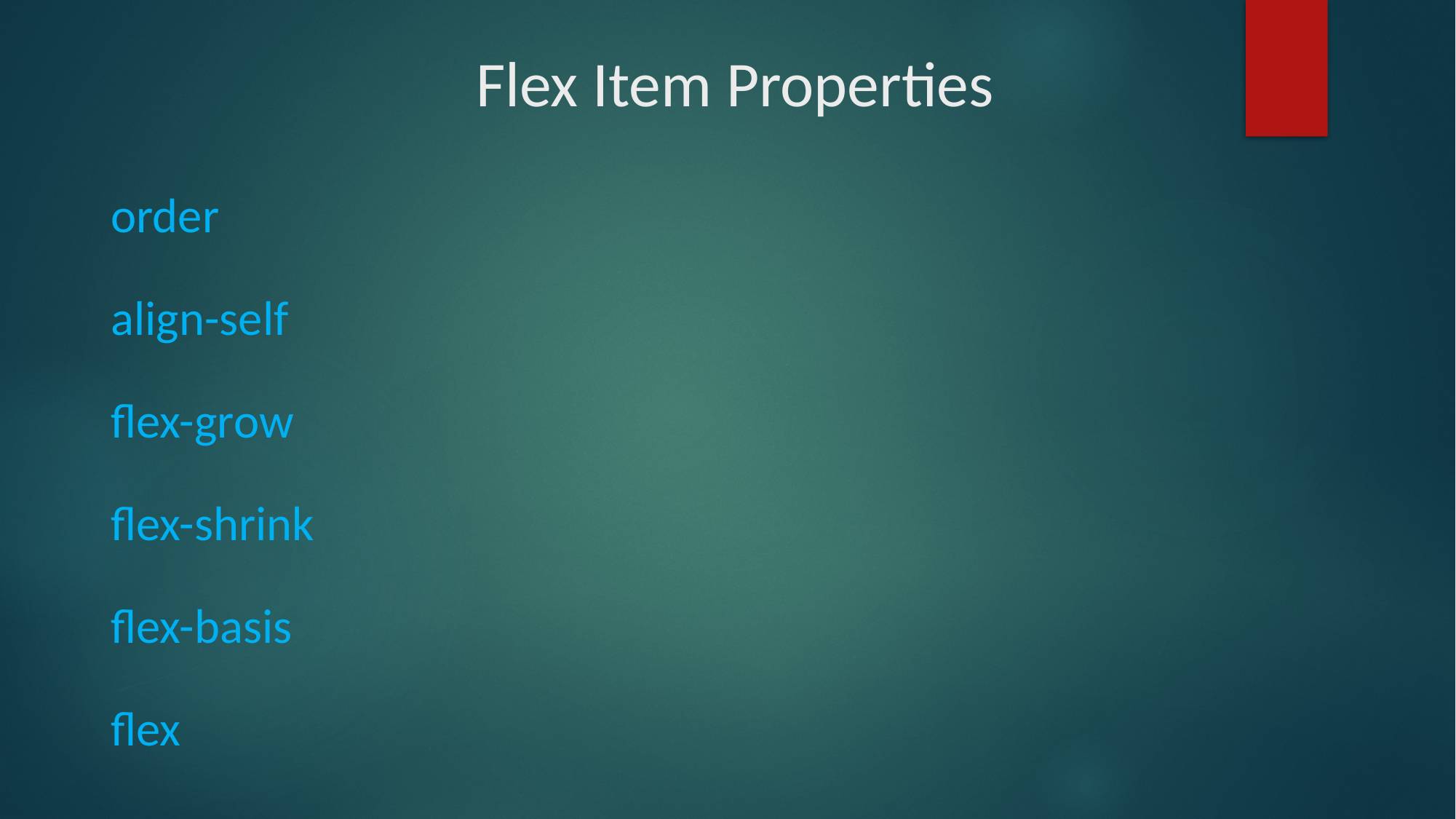

# Flex Item Properties
order
align-self
flex-grow
flex-shrink
flex-basis
flex